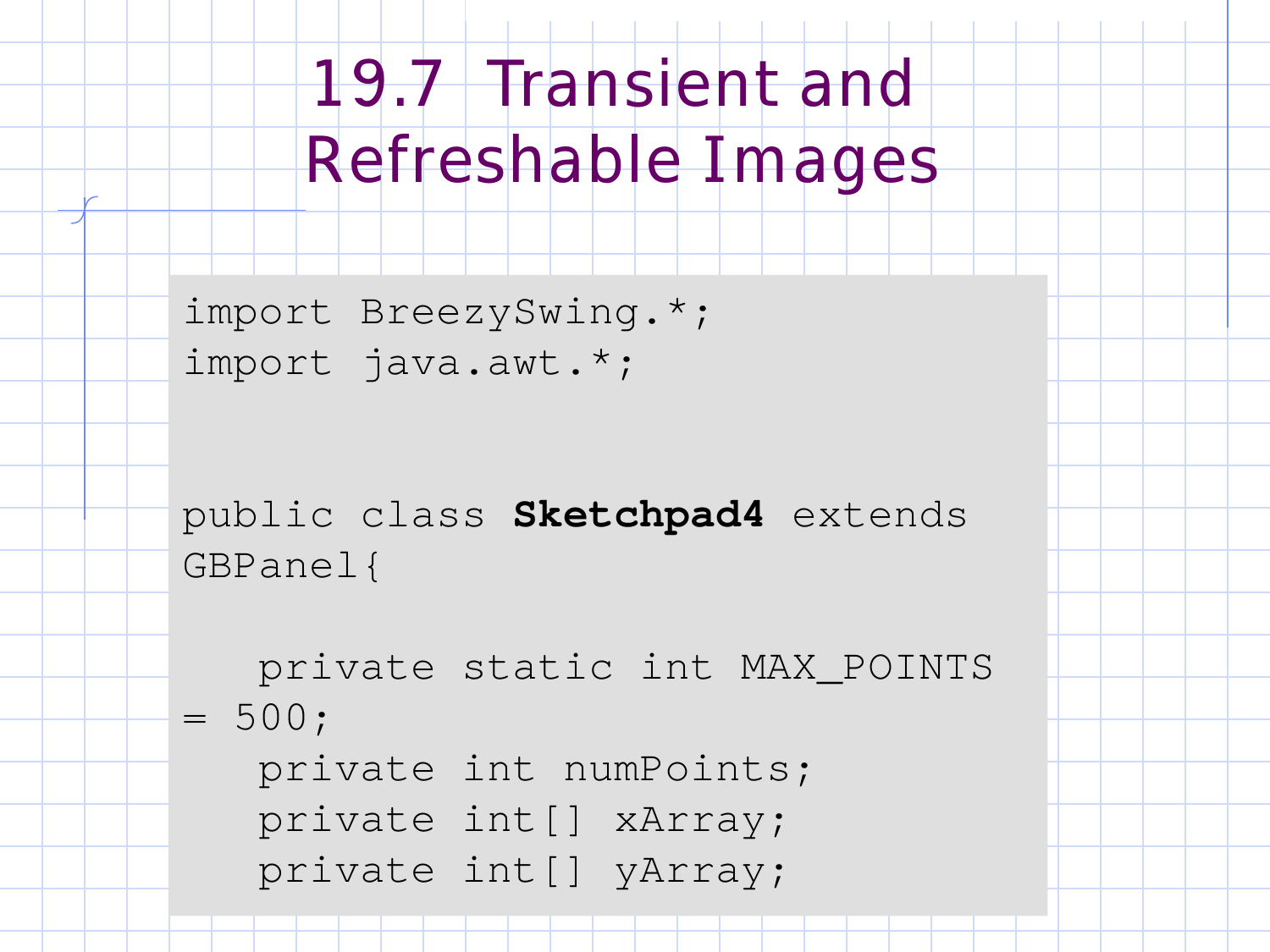

# 19.7  Transient and Refreshable Images
import BreezySwing.*;
import java.awt.*;

public class Sketchpad4 extends GBPanel{

   private static int MAX_POINTS = 500;
   private int numPoints;
   private int[] xArray;
   private int[] yArray;